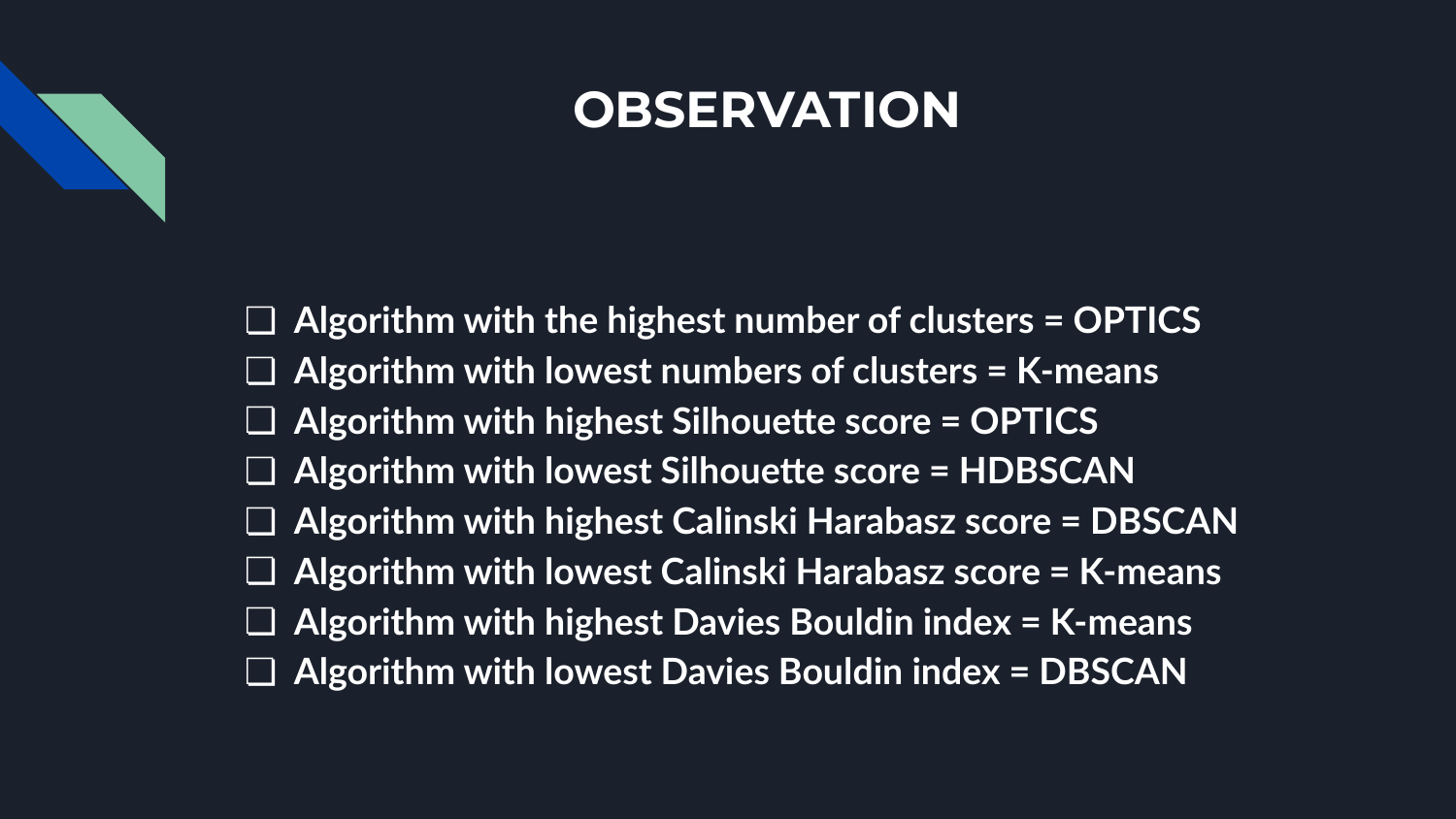

# OBSERVATION

Algorithm with the highest number of clusters = OPTICS
Algorithm with lowest numbers of clusters = K-means
Algorithm with highest Silhouette score = OPTICS
Algorithm with lowest Silhouette score = HDBSCAN
Algorithm with highest Calinski Harabasz score = DBSCAN
Algorithm with lowest Calinski Harabasz score = K-means
Algorithm with highest Davies Bouldin index = K-means
Algorithm with lowest Davies Bouldin index = DBSCAN